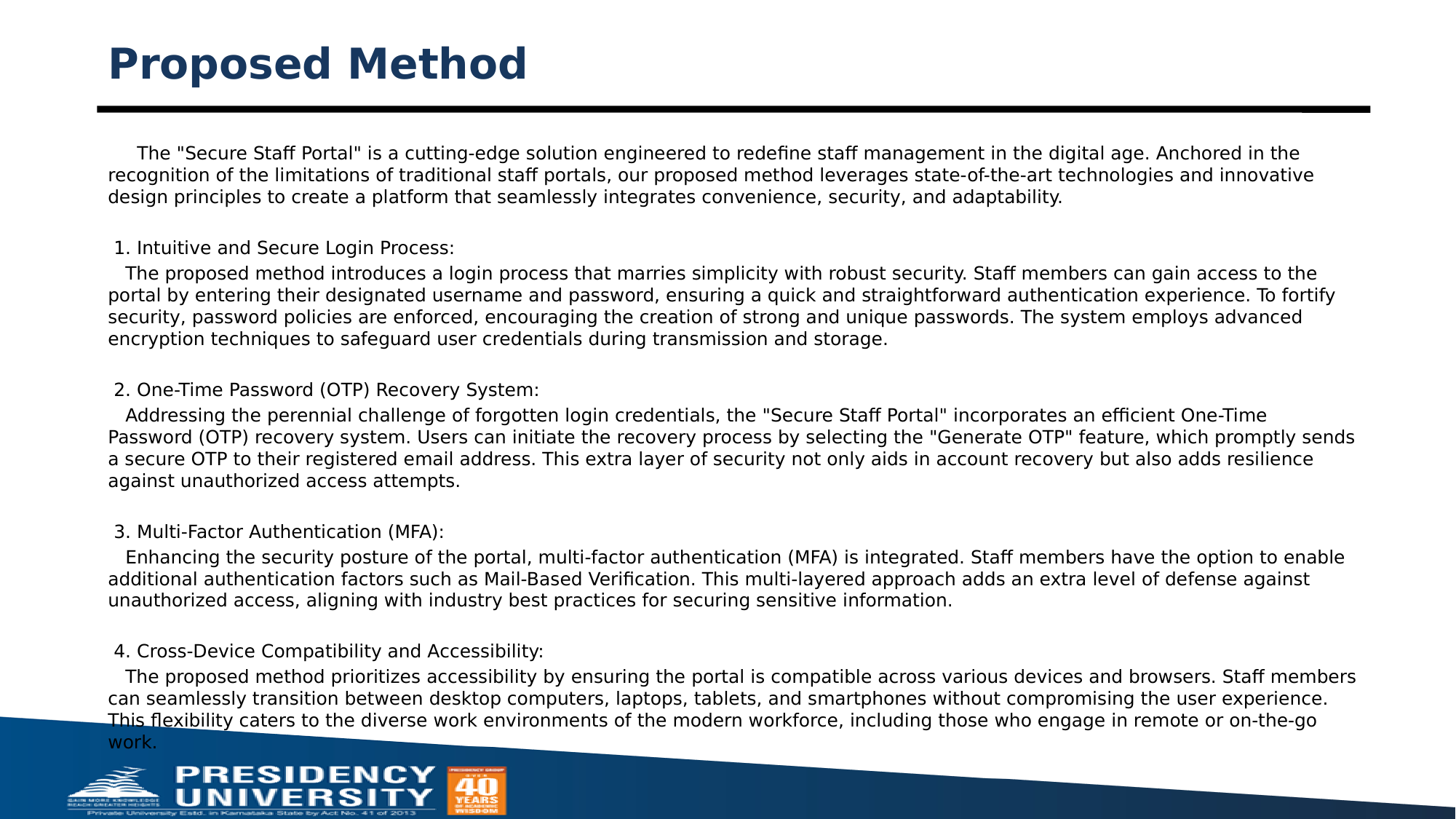

# Proposed Method
     The "Secure Staff Portal" is a cutting-edge solution engineered to redefine staff management in the digital age. Anchored in the recognition of the limitations of traditional staff portals, our proposed method leverages state-of-the-art technologies and innovative design principles to create a platform that seamlessly integrates convenience, security, and adaptability.

 1. Intuitive and Secure Login Process:
   The proposed method introduces a login process that marries simplicity with robust security. Staff members can gain access to the portal by entering their designated username and password, ensuring a quick and straightforward authentication experience. To fortify security, password policies are enforced, encouraging the creation of strong and unique passwords. The system employs advanced encryption techniques to safeguard user credentials during transmission and storage.

 2. One-Time Password (OTP) Recovery System:
   Addressing the perennial challenge of forgotten login credentials, the "Secure Staff Portal" incorporates an efficient One-Time Password (OTP) recovery system. Users can initiate the recovery process by selecting the "Generate OTP" feature, which promptly sends a secure OTP to their registered email address. This extra layer of security not only aids in account recovery but also adds resilience against unauthorized access attempts.

 3. Multi-Factor Authentication (MFA):
   Enhancing the security posture of the portal, multi-factor authentication (MFA) is integrated. Staff members have the option to enable additional authentication factors such as Mail-Based Verification. This multi-layered approach adds an extra level of defense against unauthorized access, aligning with industry best practices for securing sensitive information.

 4. Cross-Device Compatibility and Accessibility:
   The proposed method prioritizes accessibility by ensuring the portal is compatible across various devices and browsers. Staff members can seamlessly transition between desktop computers, laptops, tablets, and smartphones without compromising the user experience. This flexibility caters to the diverse work environments of the modern workforce, including those who engage in remote or on-the-go work.